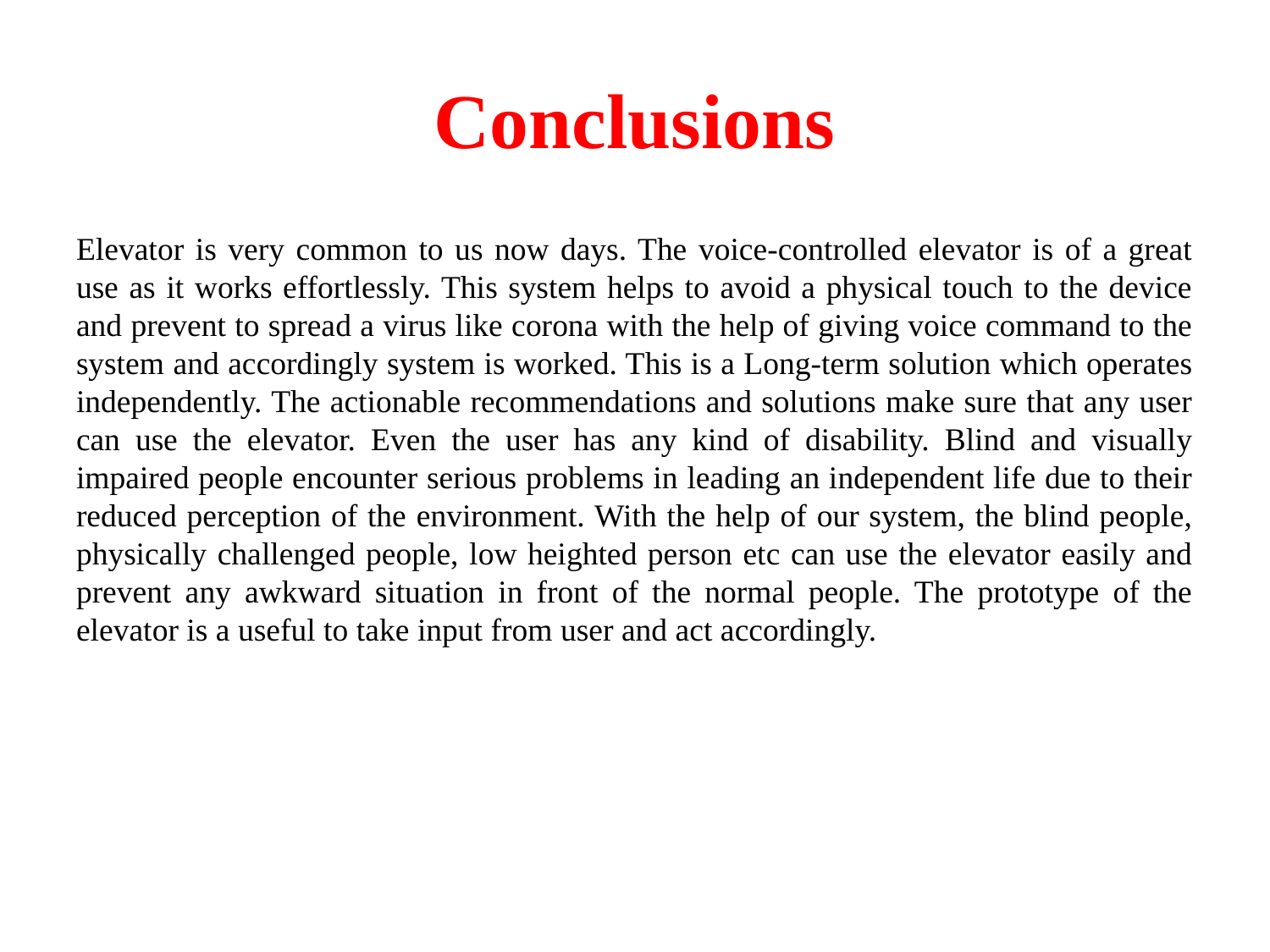

# Conclusions
Elevator is very common to us now days. The voice-controlled elevator is of a great use as it works effortlessly. This system helps to avoid a physical touch to the device and prevent to spread a virus like corona with the help of giving voice command to the system and accordingly system is worked. This is a Long-term solution which operates independently. The actionable recommendations and solutions make sure that any user can use the elevator. Even the user has any kind of disability. Blind and visually impaired people encounter serious problems in leading an independent life due to their reduced perception of the environment. With the help of our system, the blind people, physically challenged people, low heighted person etc can use the elevator easily and prevent any awkward situation in front of the normal people. The prototype of the elevator is a useful to take input from user and act accordingly.